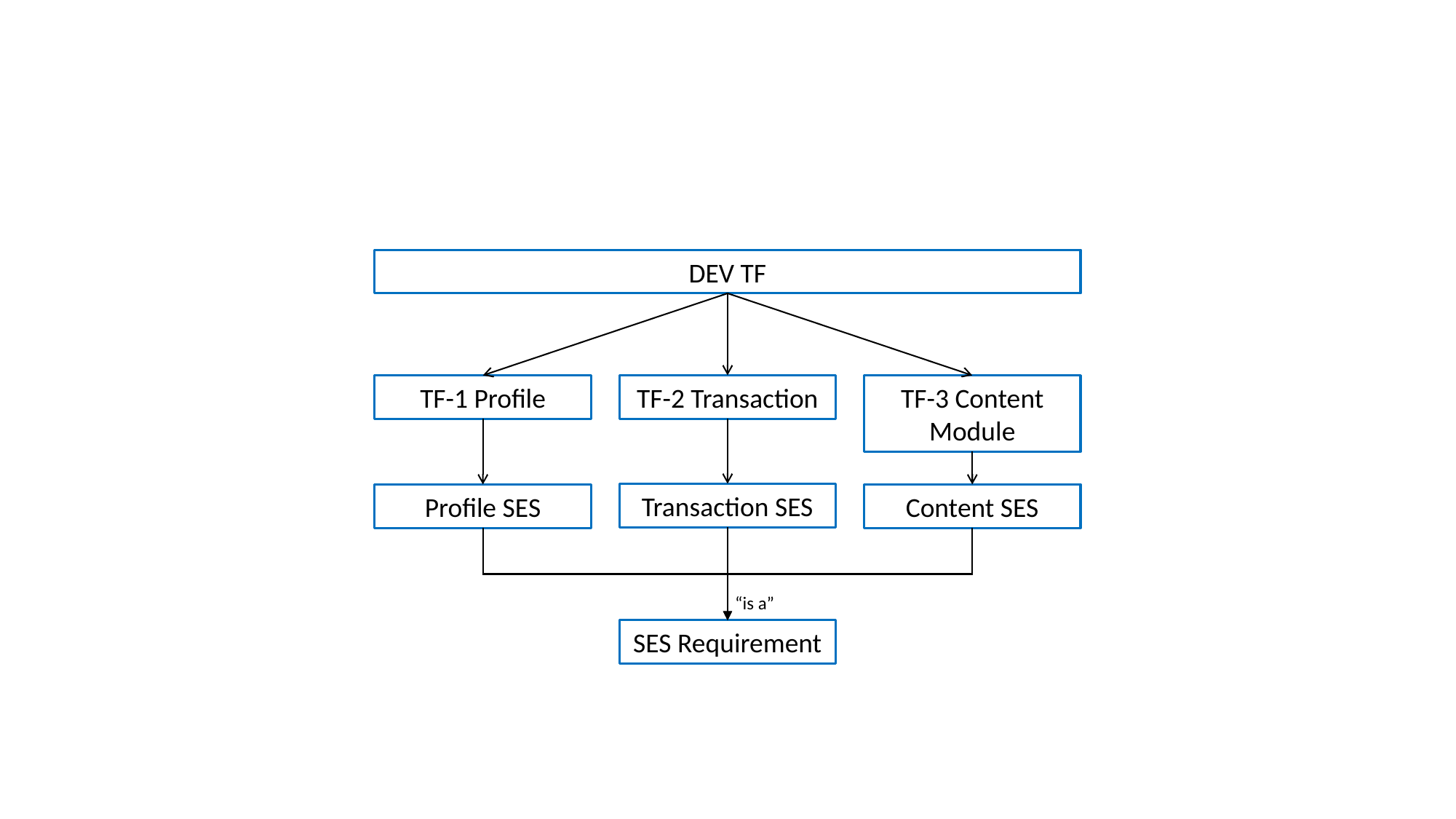

DEV TF
TF-2 Transaction
TF-1 Profile
TF-3 Content Module
Transaction SES
Profile SES
Content SES
“is a”
SES Requirement